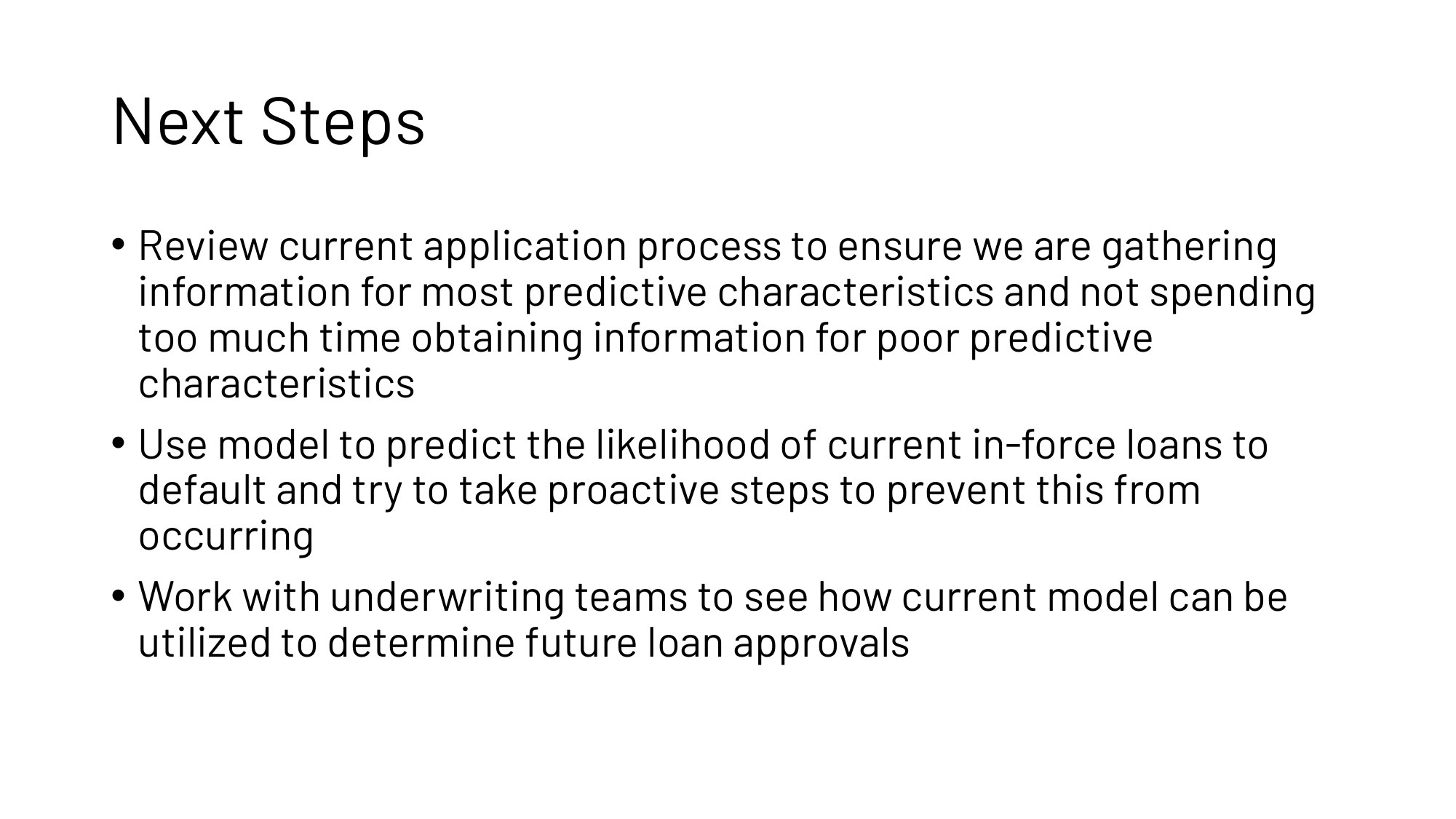

# Next Steps
Review current application process to ensure we are gathering information for most predictive characteristics and not spending too much time obtaining information for poor predictive characteristics
Use model to predict the likelihood of current in-force loans to default and try to take proactive steps to prevent this from occurring
Work with underwriting teams to see how current model can be utilized to determine future loan approvals